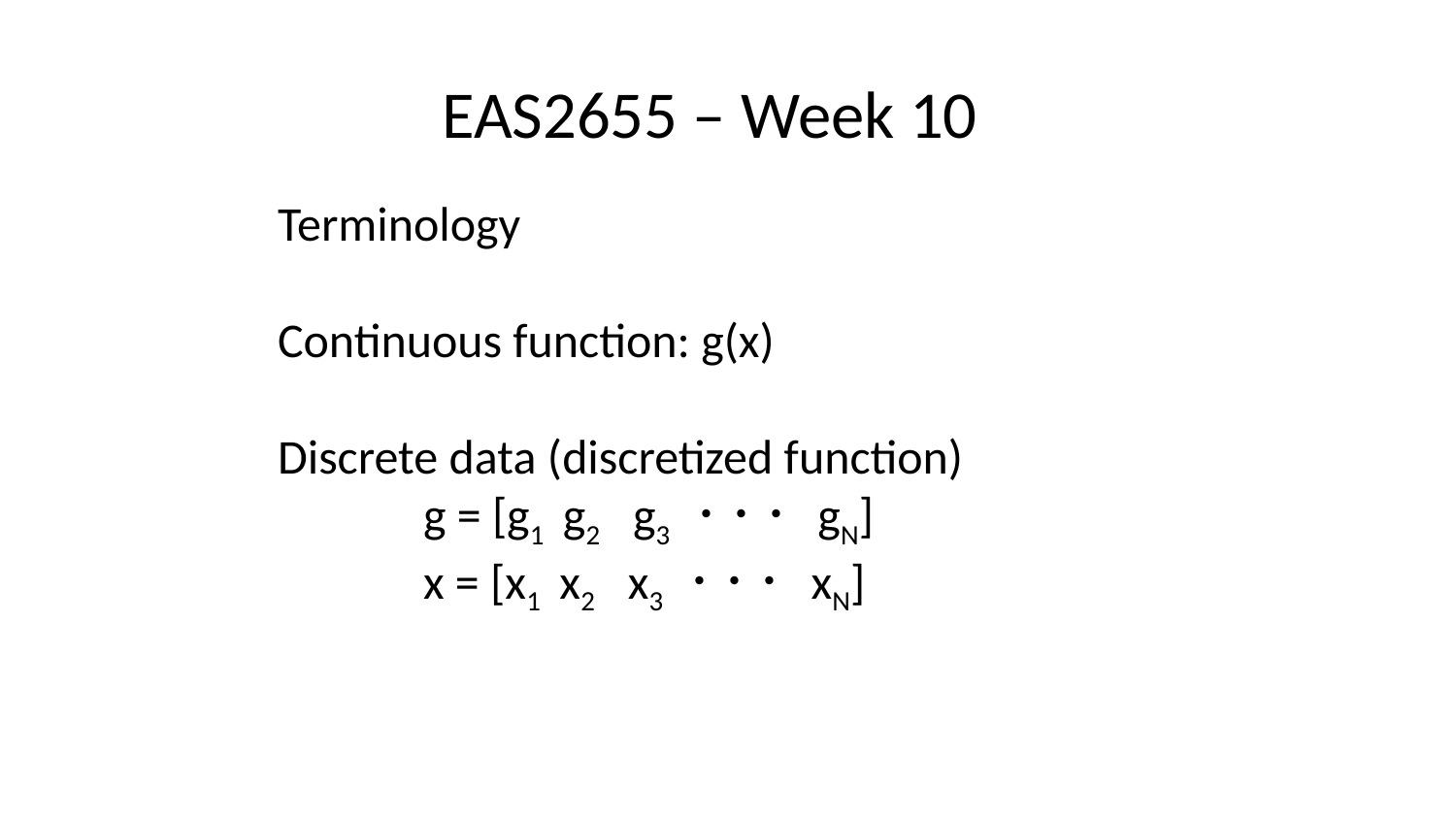

# EAS2655 – Week 10
Terminology

Continuous function: g(x)

Discrete data (discretized function)
	g = [g1   g2   g3  ･ ･ ･  gN]
	x = [x1   x2   x3  ･ ･ ･  xN]